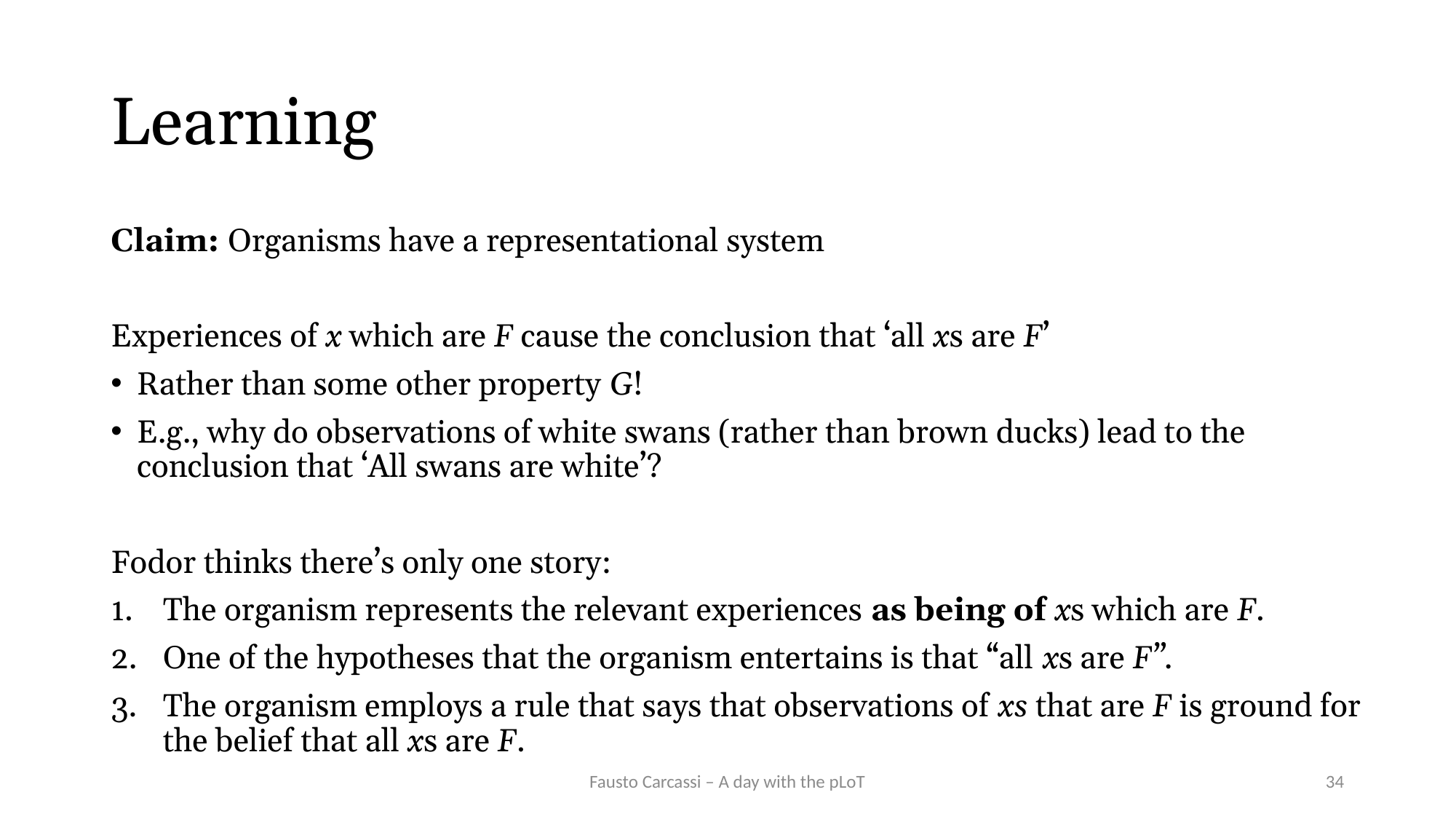

# Learning
Claim: Organisms have a representational system

Experiences of x which are F cause the conclusion that ‘all xs are F’
Rather than some other property G!
E.g., why do observations of white swans (rather than brown ducks) lead to the conclusion that ‘All swans are white’?

Fodor thinks there’s only one story:
The organism represents the relevant experiences as being of xs which are F.
One of the hypotheses that the organism entertains is that “all xs are F”.
The organism employs a rule that says that observations of xs that are F is ground for the belief that all xs are F.

Fausto Carcassi – A day with the pLoT
34